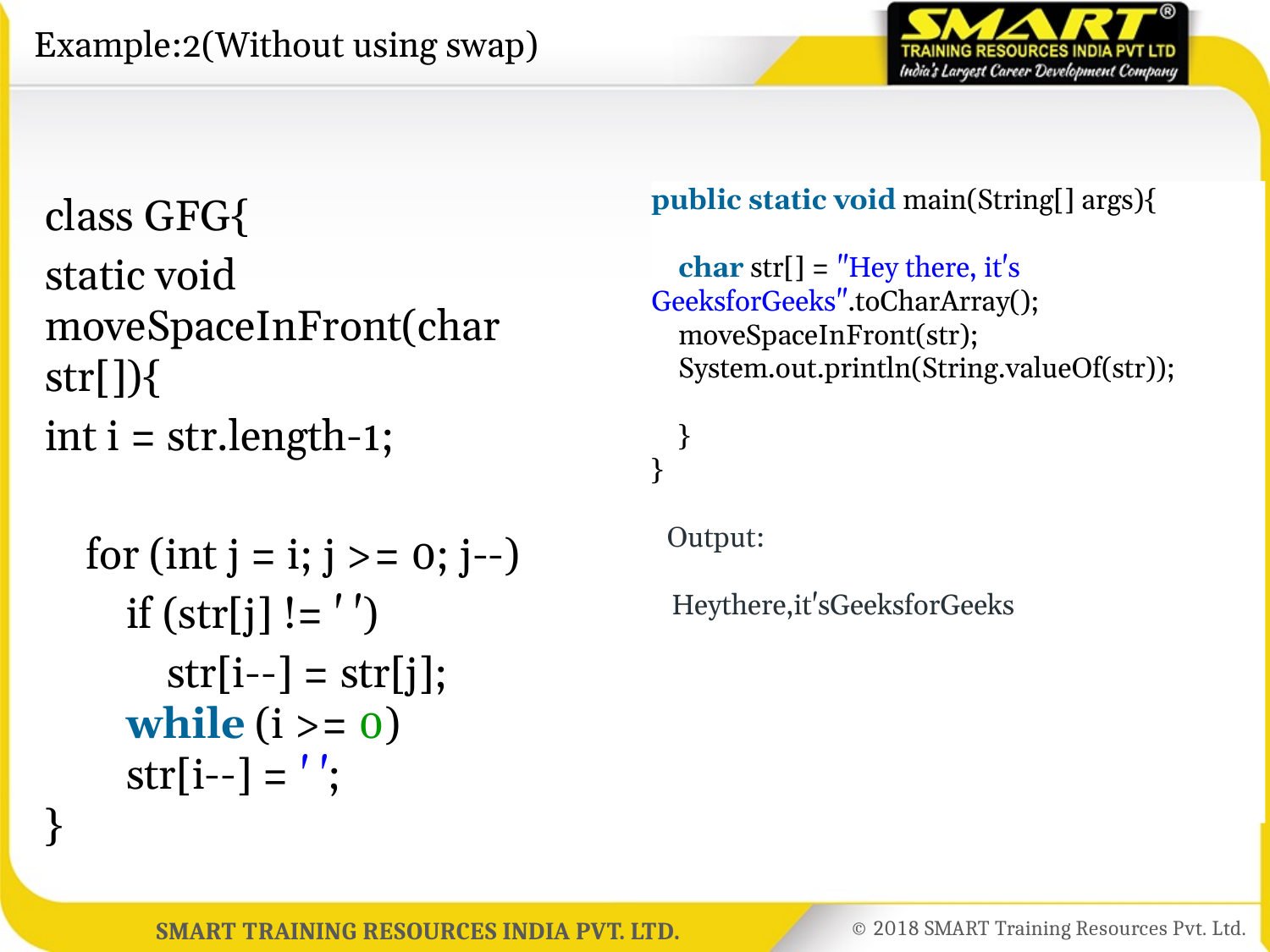

# Example:2(Without using swap)

class GFG{
static void moveSpaceInFront(char str[]){
int i = str.length-1;

    for (int j = i; j >= 0; j--)
        if (str[j] != ' ')
            str[i--] = str[j];
        while (i >= 0)
        str[i--] = ' ';
}

public static void main(String[] args){

    char str[] = "Hey there, it's GeeksforGeeks".toCharArray();
    moveSpaceInFront(str);
    System.out.println(String.valueOf(str));

    }
}

 Output:

   Heythere,it'sGeeksforGeeks